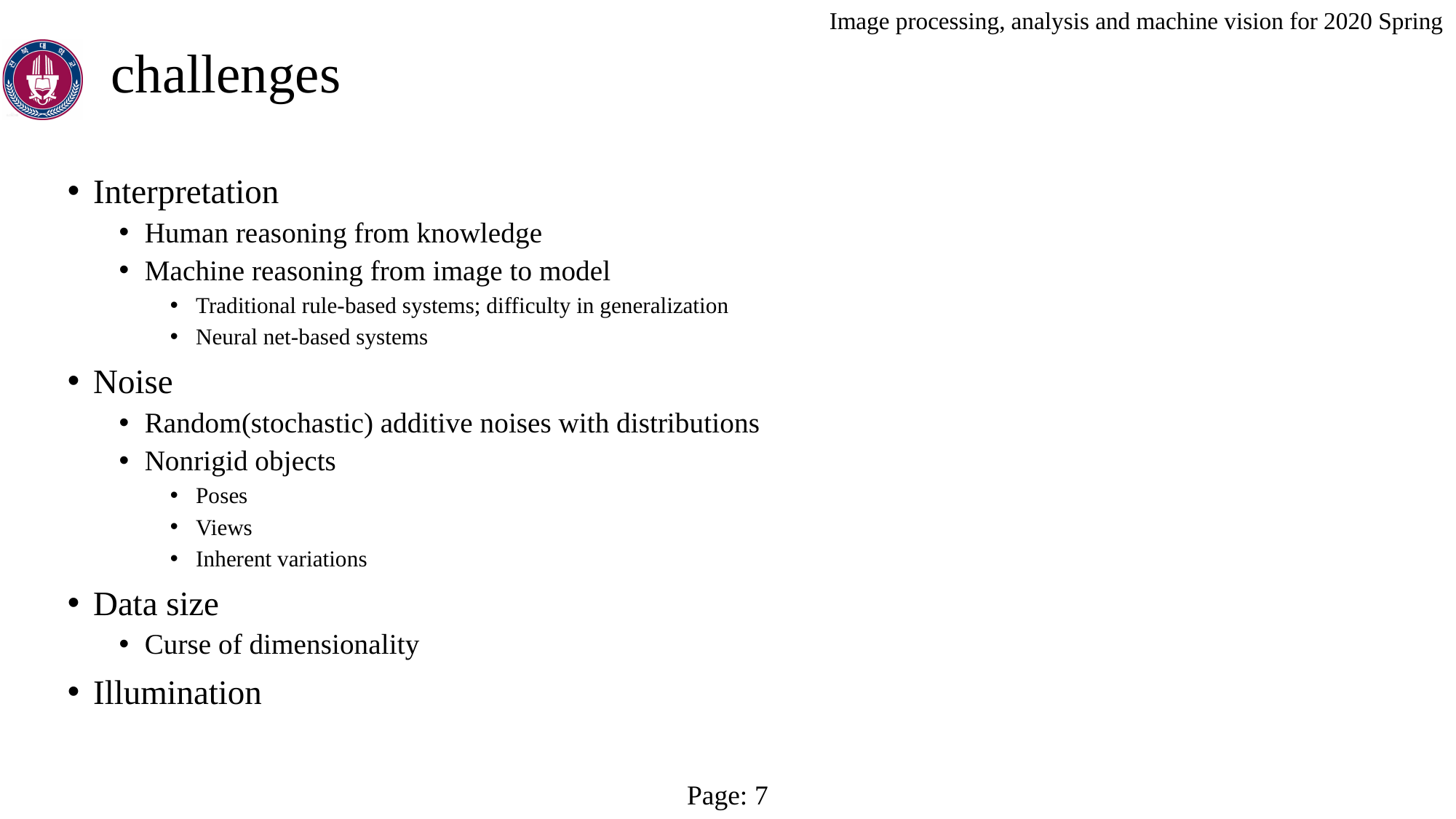

challenges
Interpretation
Human reasoning from knowledge
Machine reasoning from image to model
Traditional rule-based systems; difficulty in generalization
Neural net-based systems
Noise
Random(stochastic) additive noises with distributions
Nonrigid objects
Poses
Views
Inherent variations
Data size
Curse of dimensionality
Illumination